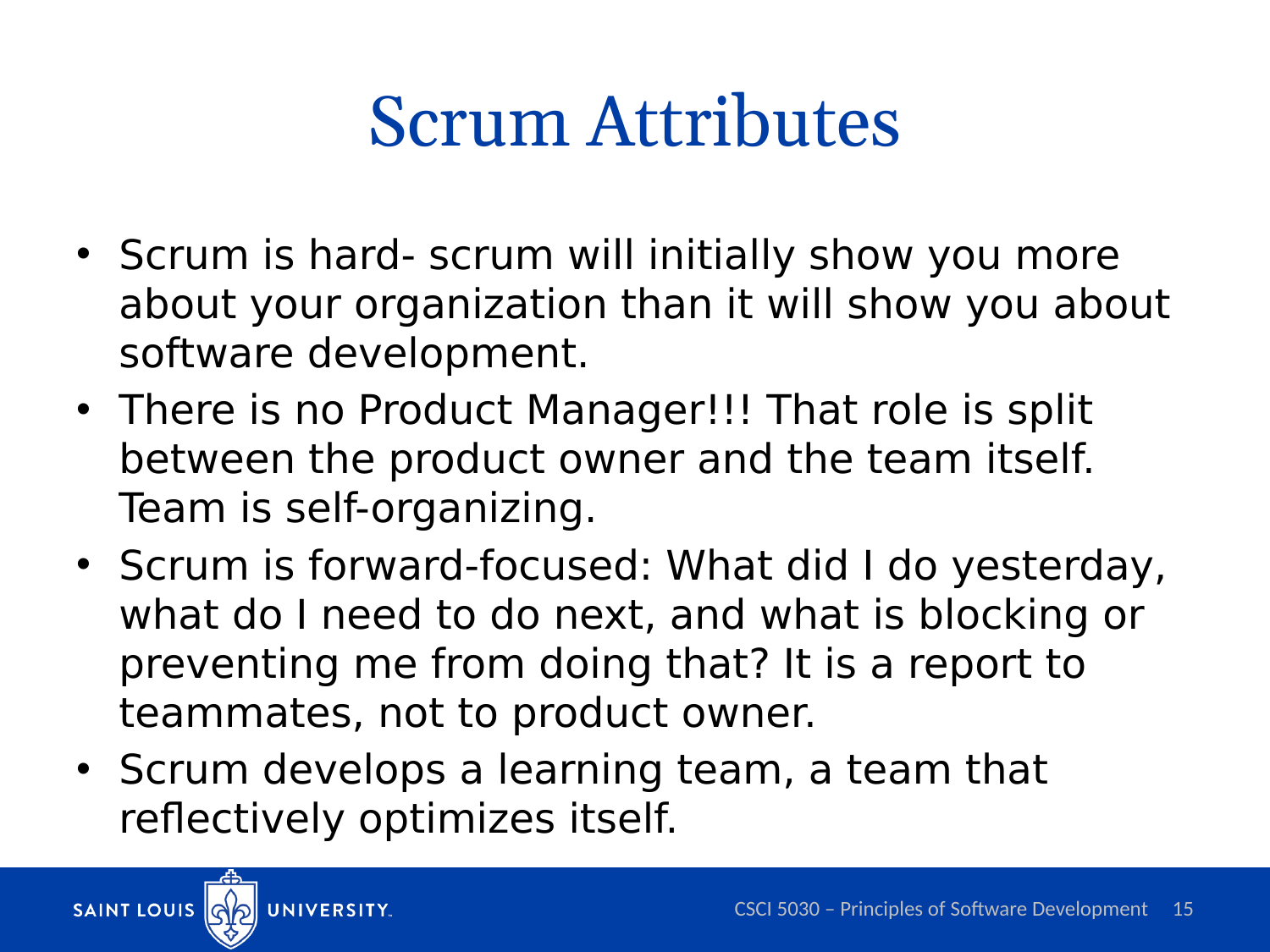

# Scrum Attributes
Scrum is hard- scrum will initially show you more about your organization than it will show you about software development.
There is no Product Manager!!! That role is split between the product owner and the team itself. Team is self-organizing.
Scrum is forward-focused: What did I do yesterday, what do I need to do next, and what is blocking or preventing me from doing that? It is a report to teammates, not to product owner.
Scrum develops a learning team, a team that reflectively optimizes itself.
CSCI 5030 – Principles of Software Development
15